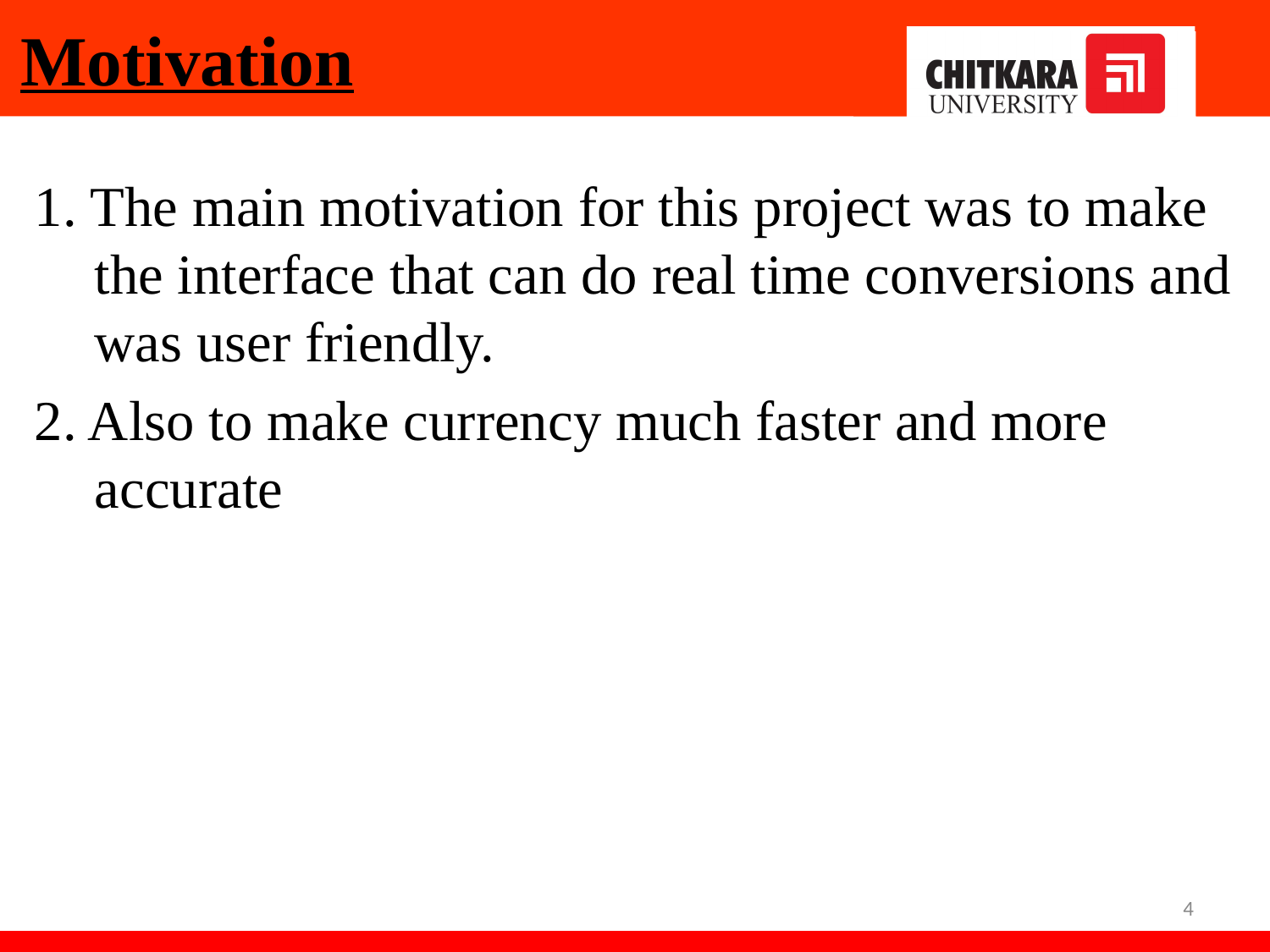

# Motivation
1. The main motivation for this project was to make the interface that can do real time conversions and was user friendly.
2. Also to make currency much faster and more accurate

4